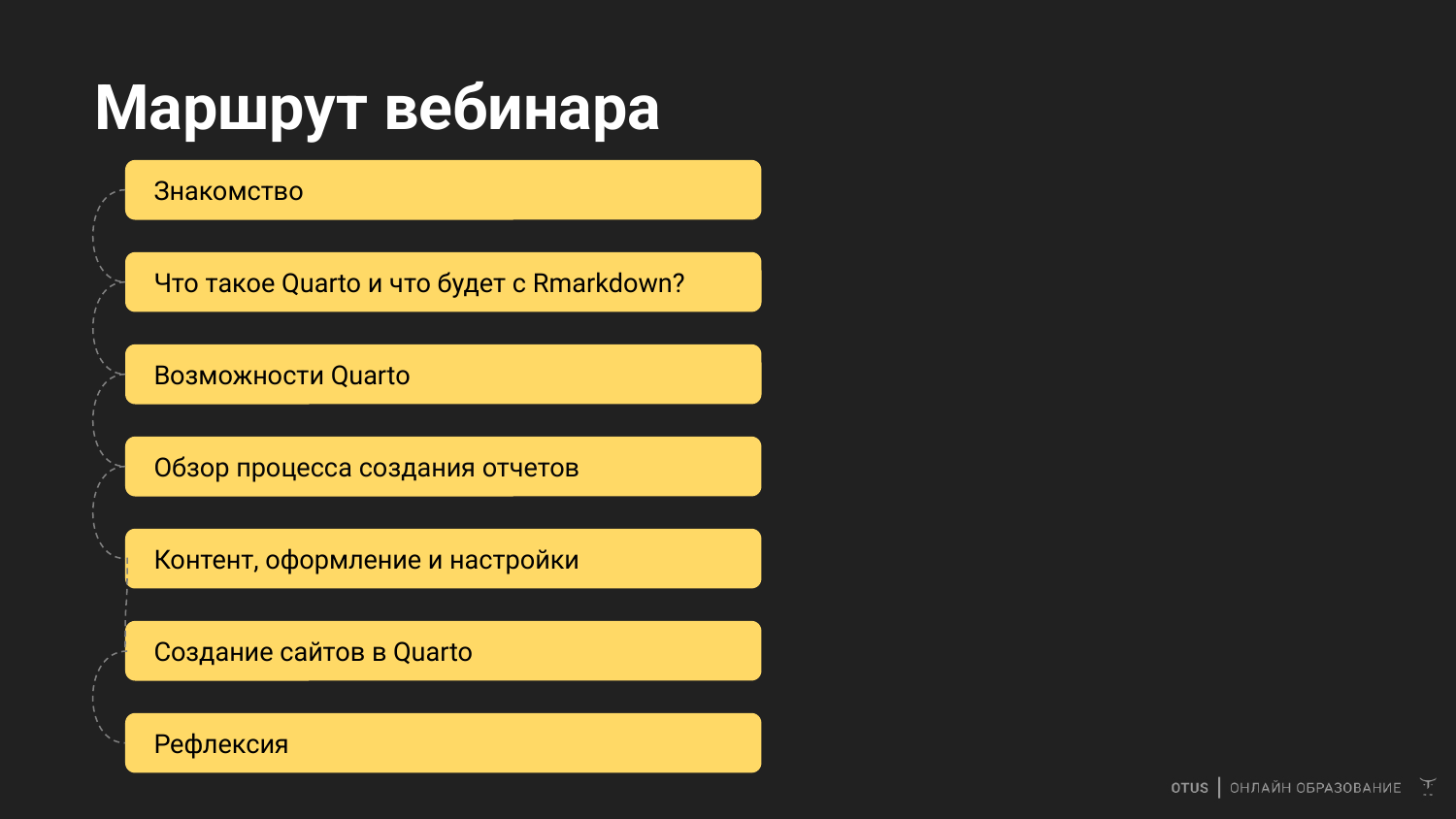

# Маршрут вебинара
Знакомство
Что такое Quarto и что будет с Rmarkdown?
Возможности Quarto
Обзор процесса создания отчетов
Контент, оформление и настройки
Создание сайтов в Quarto
Рефлексия